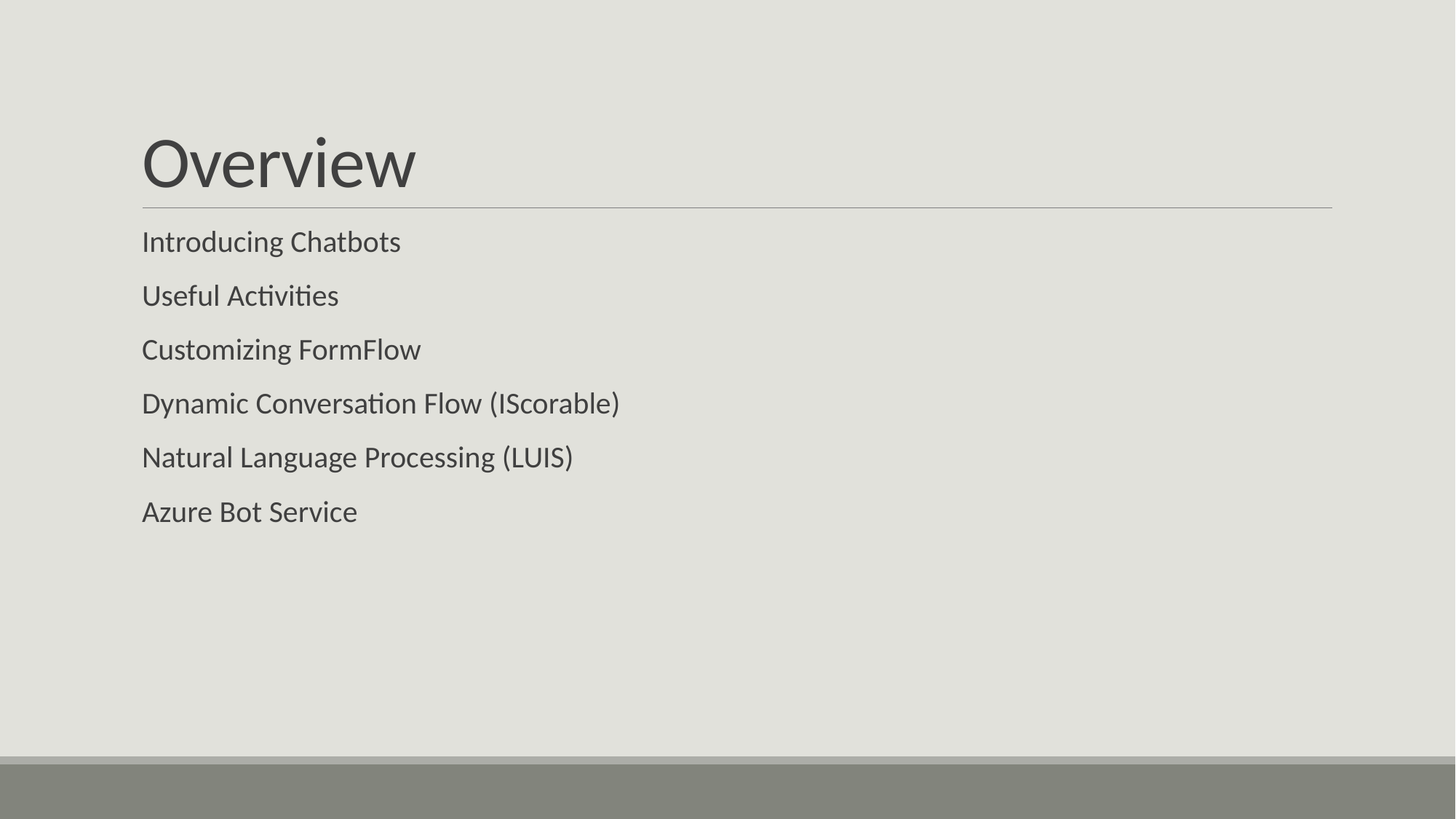

# Overview
Introducing Chatbots
Useful Activities
Customizing FormFlow
Dynamic Conversation Flow (IScorable)
Natural Language Processing (LUIS)
Azure Bot Service